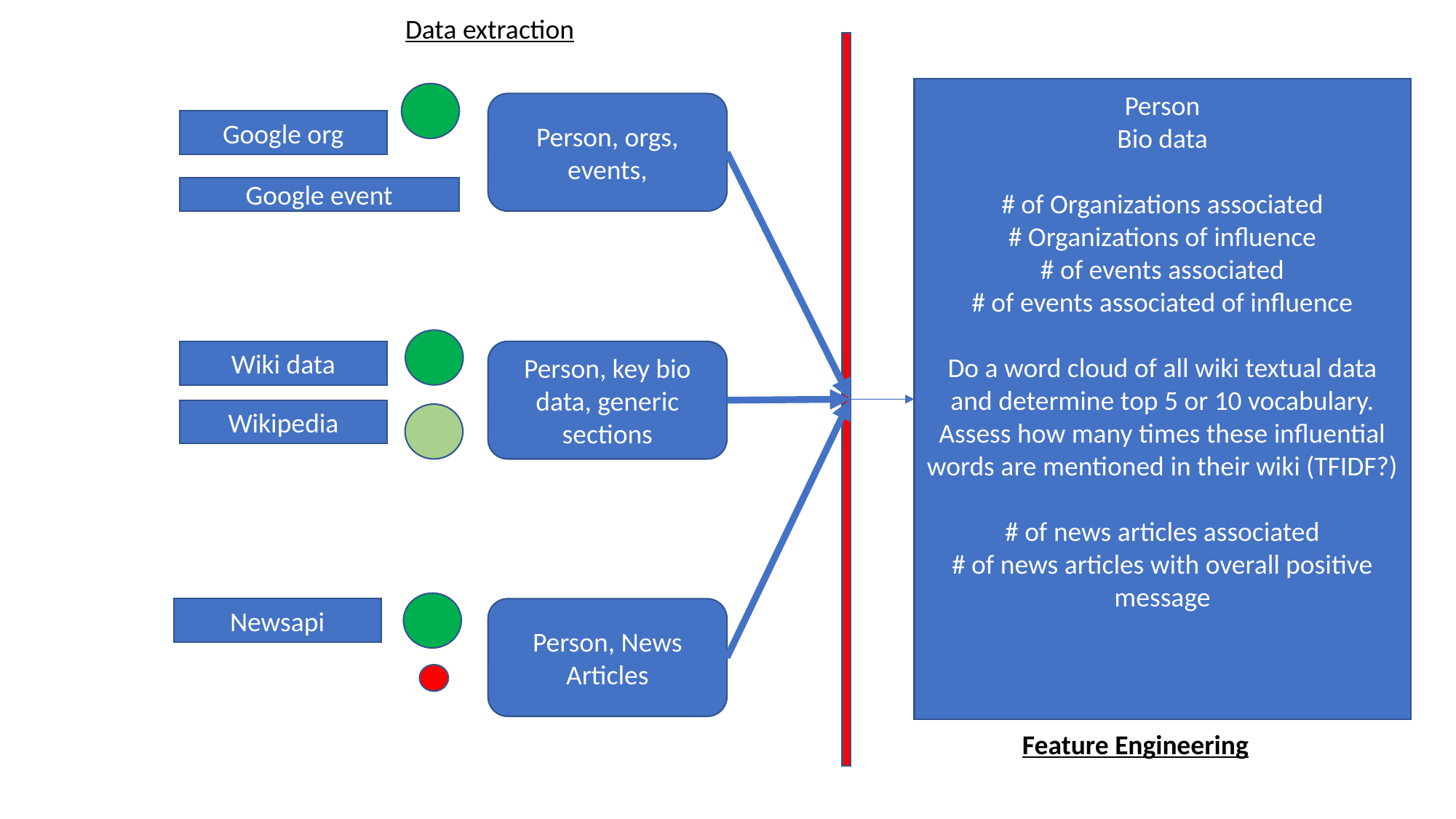

Data extraction

Person
Bio data

# of Organizations associated
# Organizations of influence
# of events associated
# of events associated of influence

Do a word cloud of all wiki textual data and determine top 5 or 10 vocabulary. Assess how many times these influential words are mentioned in their wiki (TFIDF?)

# of news articles associated
# of news articles with overall positive message

Person, orgs, events,
Google org
Google event

Wiki data
Person, key bio data, generic sections
Wikipedia

Newsapi
Person, News Articles

Feature Engineering